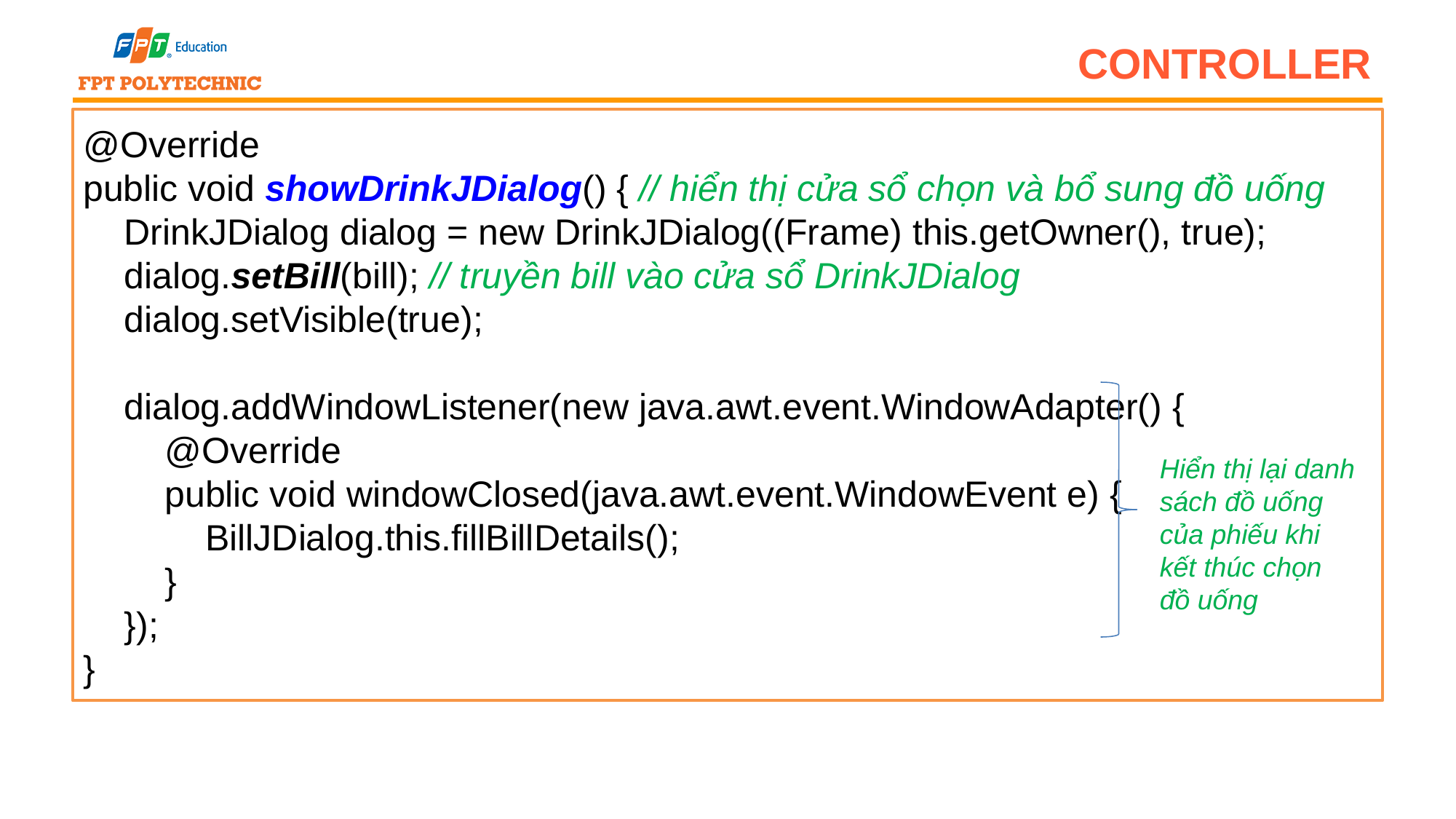

# Controller
@Override
public void showDrinkJDialog() { // hiển thị cửa sổ chọn và bổ sung đồ uống
    DrinkJDialog dialog = new DrinkJDialog((Frame) this.getOwner(), true);
    dialog.setBill(bill); // truyền bill vào cửa sổ DrinkJDialog
    dialog.setVisible(true);

    dialog.addWindowListener(new java.awt.event.WindowAdapter() {
        @Override
        public void windowClosed(java.awt.event.WindowEvent e) {
            BillJDialog.this.fillBillDetails();
        }
    });
}

Hiển thị lại danh sách đồ uống của phiếu khi kết thúc chọn đồ uống